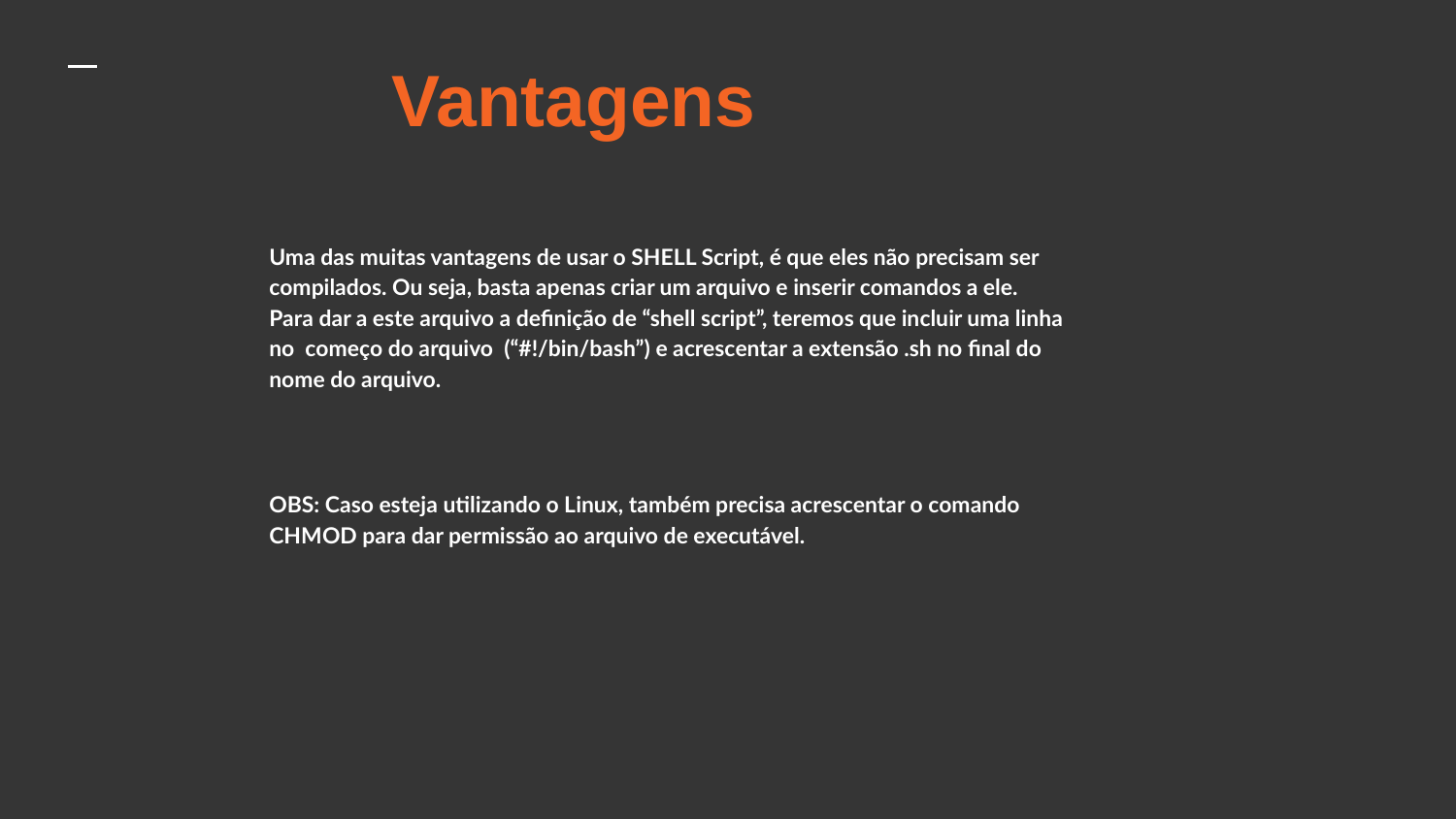

# Vantagens

Uma das muitas vantagens de usar o SHELL Script, é que eles não precisam ser compilados. Ou seja, basta apenas criar um arquivo e inserir comandos a ele. Para dar a este arquivo a definição de “shell script”, teremos que incluir uma linha no  começo do arquivo  (“#!/bin/bash”) e acrescentar a extensão .sh no final do  nome do arquivo.

OBS: Caso esteja utilizando o Linux, também precisa acrescentar o comando CHMOD para dar permissão ao arquivo de executável.